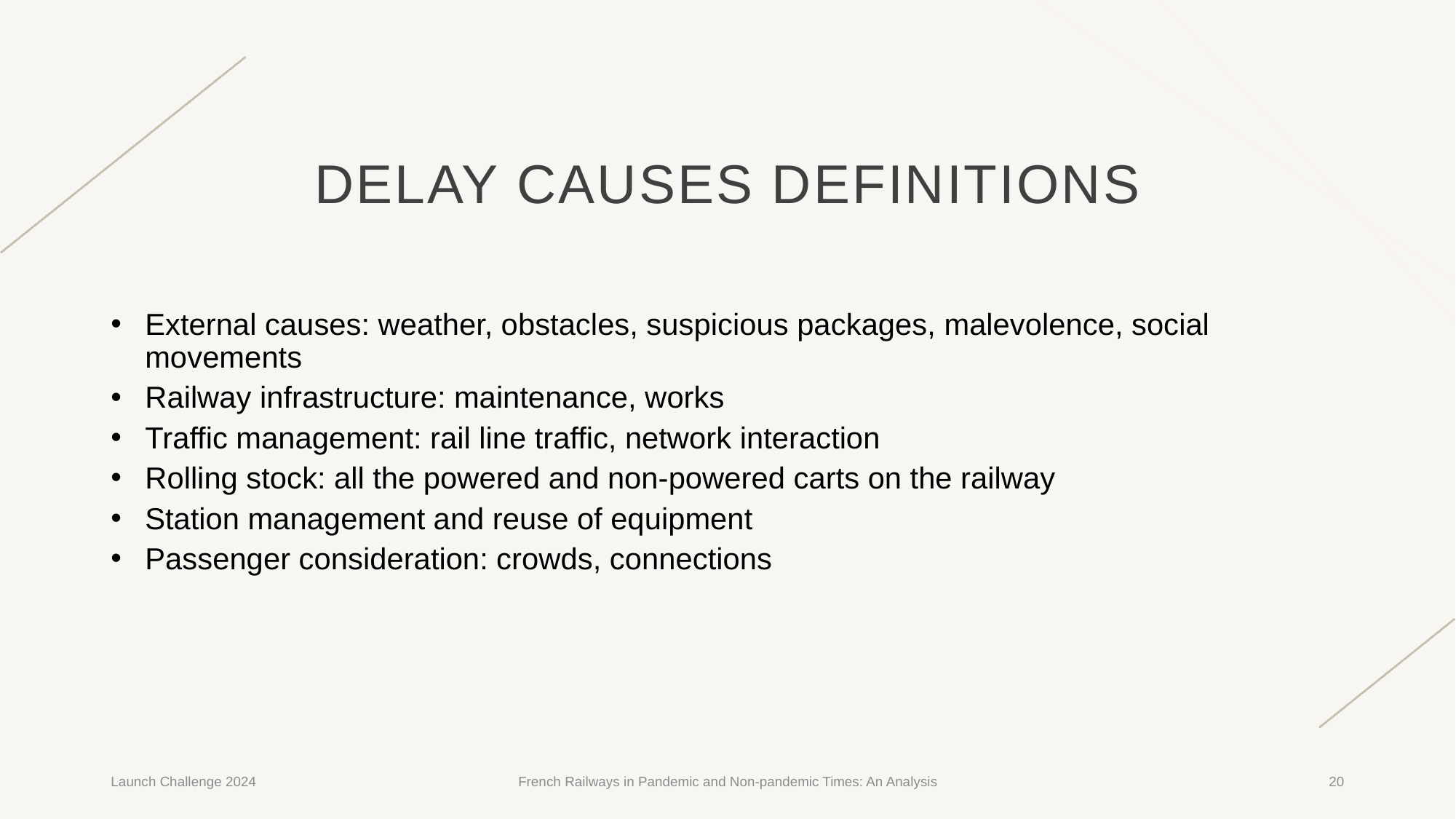

# Delay causes definitions
External causes: weather, obstacles, suspicious packages, malevolence, social movements
Railway infrastructure: maintenance, works
Traffic management: rail line traffic, network interaction
Rolling stock: all the powered and non-powered carts on the railway
Station management and reuse of equipment
Passenger consideration: crowds, connections
Launch Challenge 2024
French Railways in Pandemic and Non-pandemic Times: An Analysis
20